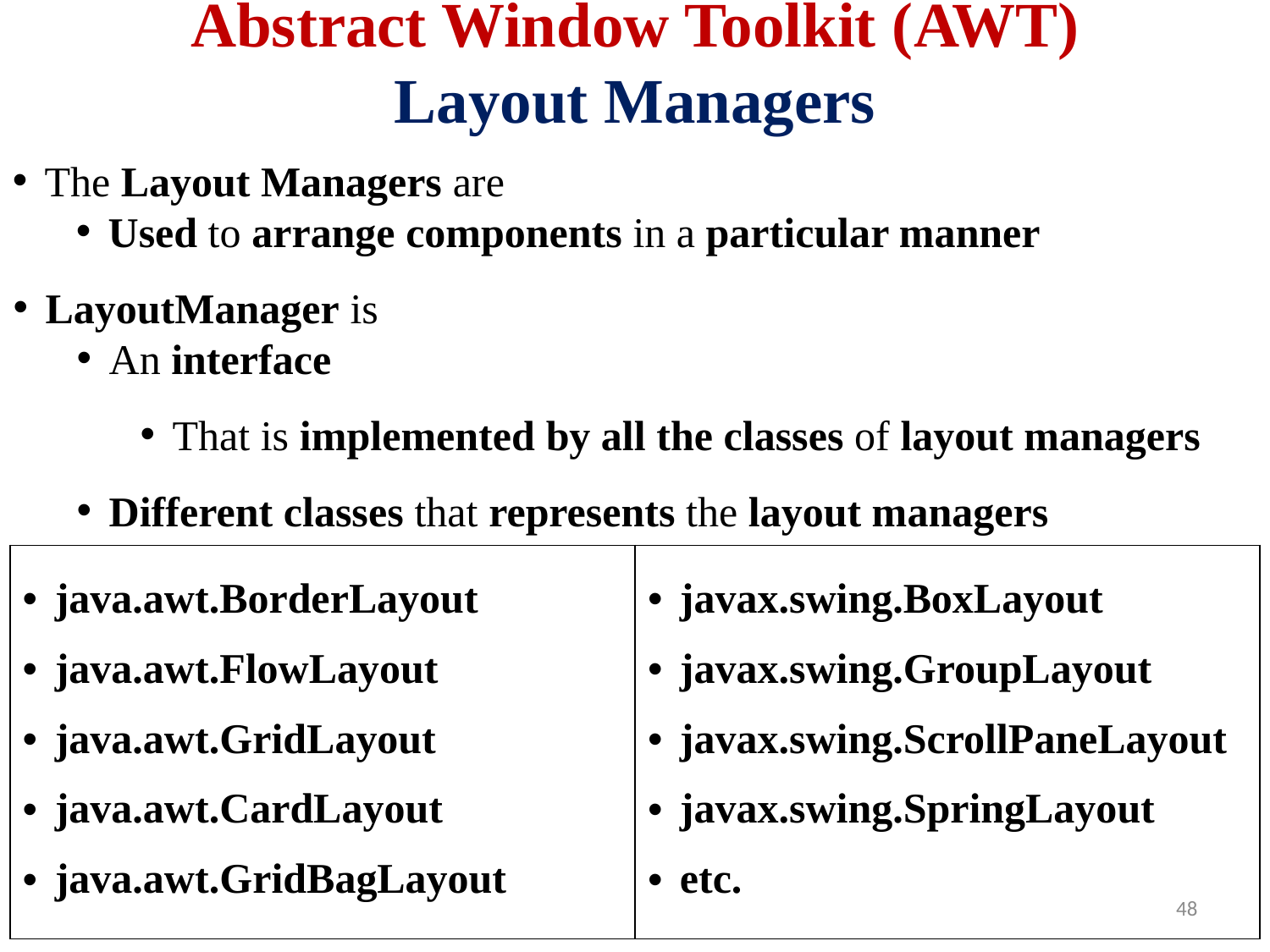

# Abstract Window Toolkit (AWT) Layout Managers
The Layout Managers are
Used to arrange components in a particular manner
LayoutManager is
An interface
That is implemented by all the classes of layout managers
Different classes that represents the layout managers
| java.awt.BorderLayout java.awt.FlowLayout java.awt.GridLayout java.awt.CardLayout java.awt.GridBagLayout | javax.swing.BoxLayout javax.swing.GroupLayout javax.swing.ScrollPaneLayout javax.swing.SpringLayout etc. |
| --- | --- |
 48